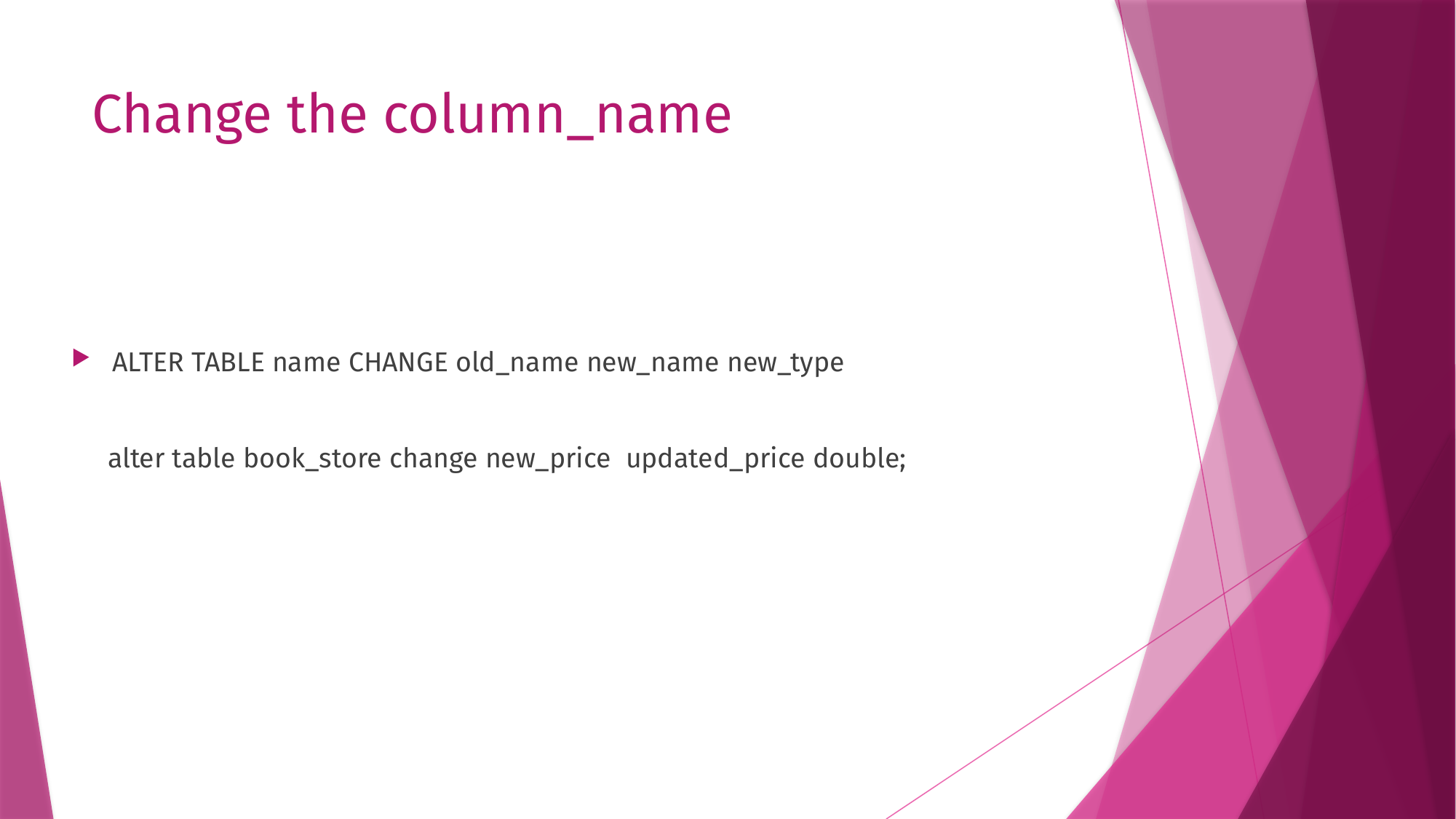

# Change the column_name

ALTER TABLE name CHANGE old_name new_name new_type

     alter table book_store change new_price  updated_price double;